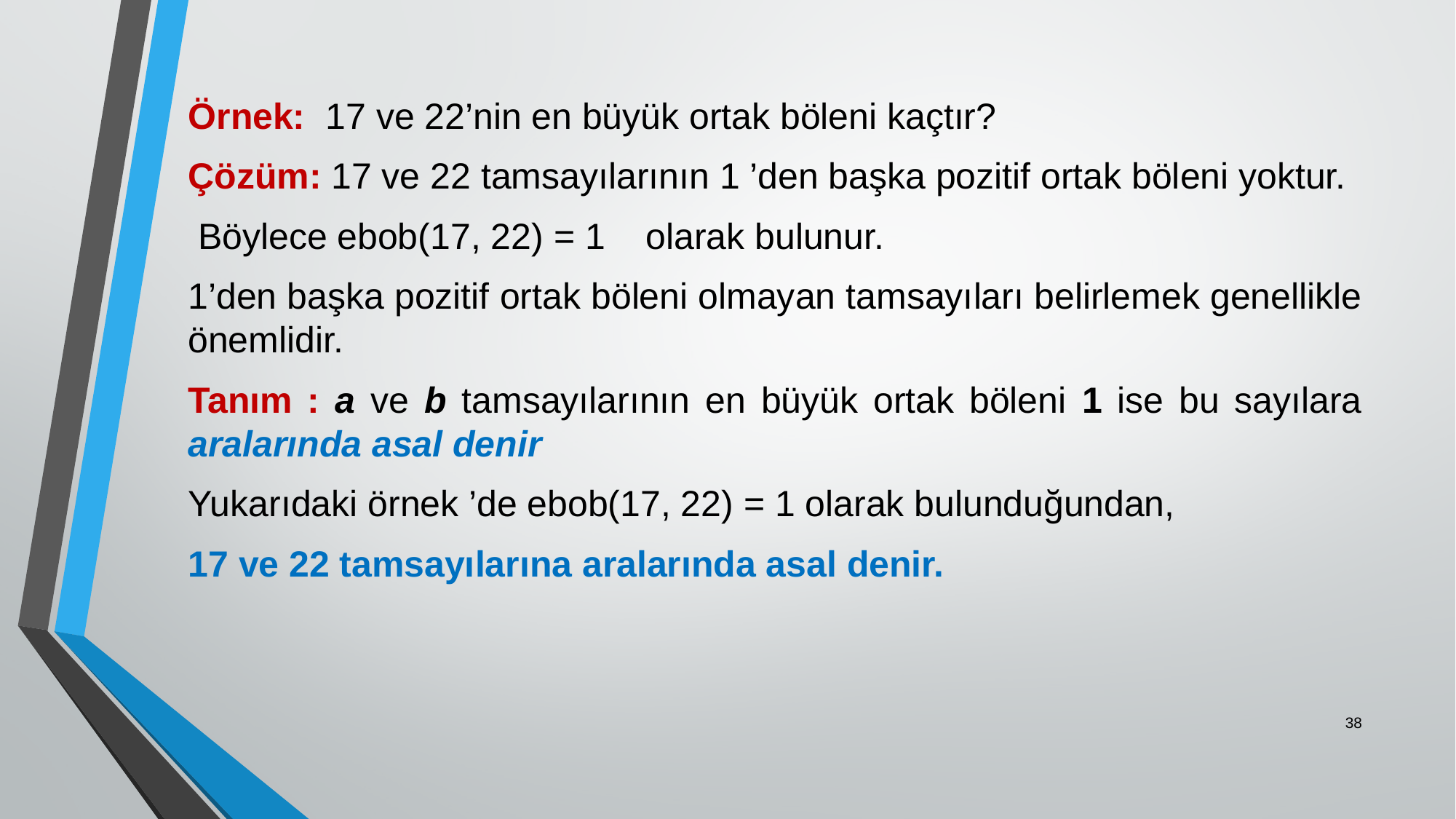

Örnek:  17 ve 22’nin en büyük ortak böleni kaçtır?
Çözüm: 17 ve 22 tamsayılarının 1 ’den başka pozitif ortak böleni yoktur.
 Böylece ebob(17, 22) = 1    olarak bulunur.
1’den başka pozitif ortak böleni olmayan tamsayıları belirlemek genellikle önemlidir.
Tanım : a ve b tamsayılarının en büyük ortak böleni 1 ise bu sayılara aralarında asal denir
Yukarıdaki örnek ’de ebob(17, 22) = 1 olarak bulunduğundan,
17 ve 22 tamsayılarına aralarında asal denir.

38